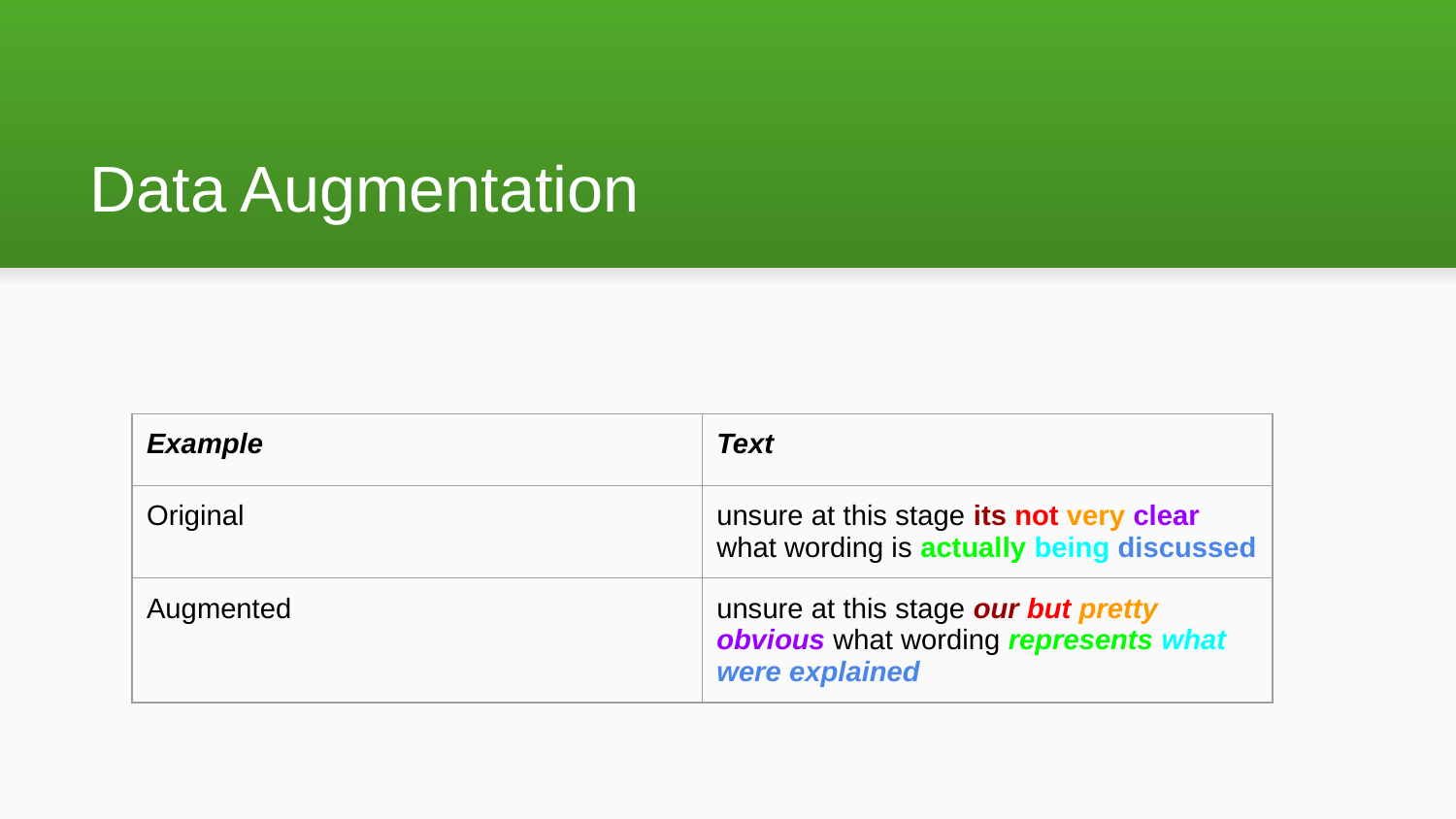

# Data Augmentation

| Example | Text |
| --- | --- |
| Original | unsure at this stage its not very clear what wording is actually being discussed |
| Augmented | unsure at this stage our but pretty obvious what wording represents what were explained |